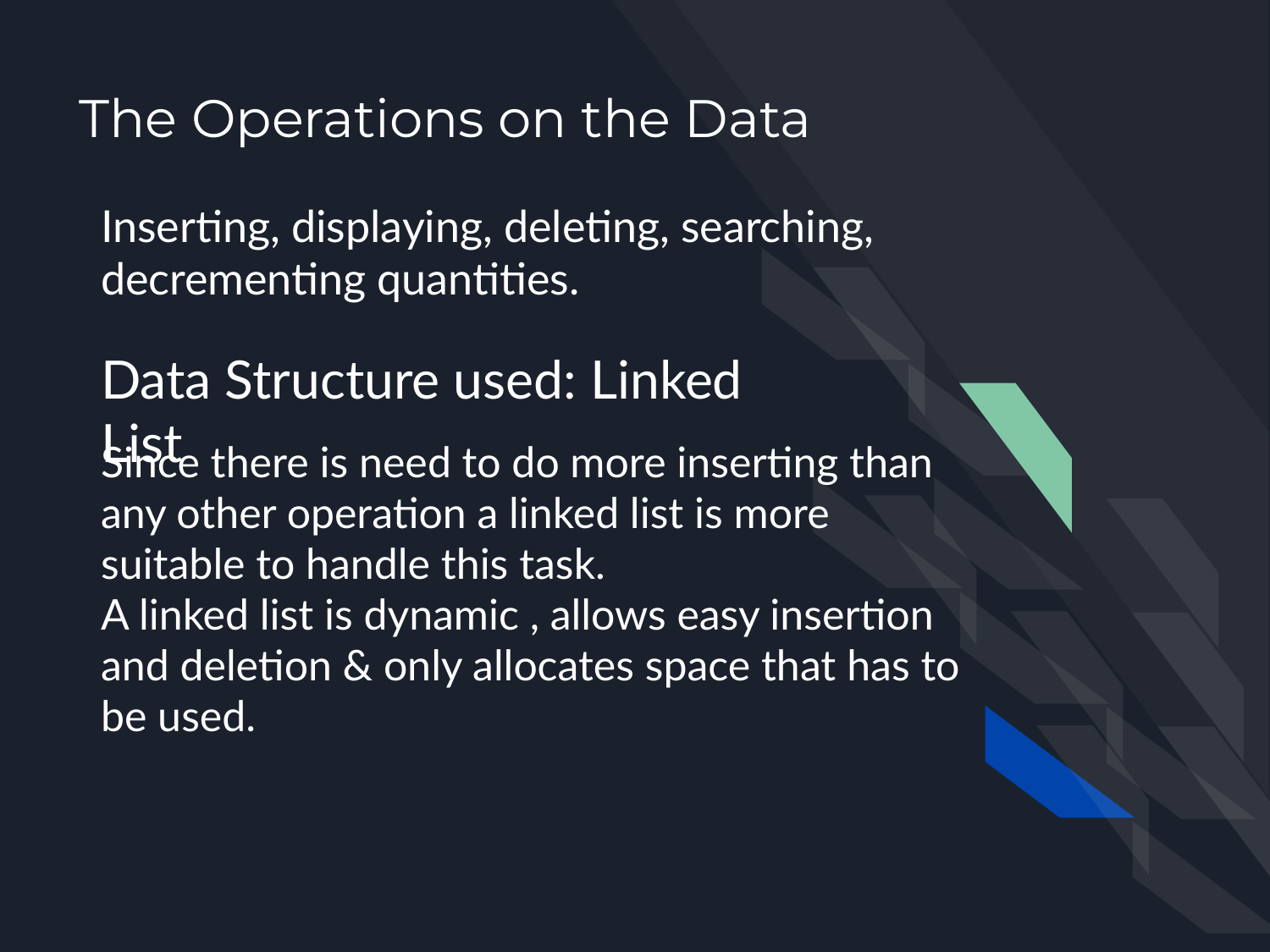

# The Operations on the Data
Inserting, displaying, deleting, searching, decrementing quantities.
Data Structure used: Linked List
Since there is need to do more inserting than any other operation a linked list is more suitable to handle this task.
A linked list is dynamic , allows easy insertion and deletion & only allocates space that has to be used.